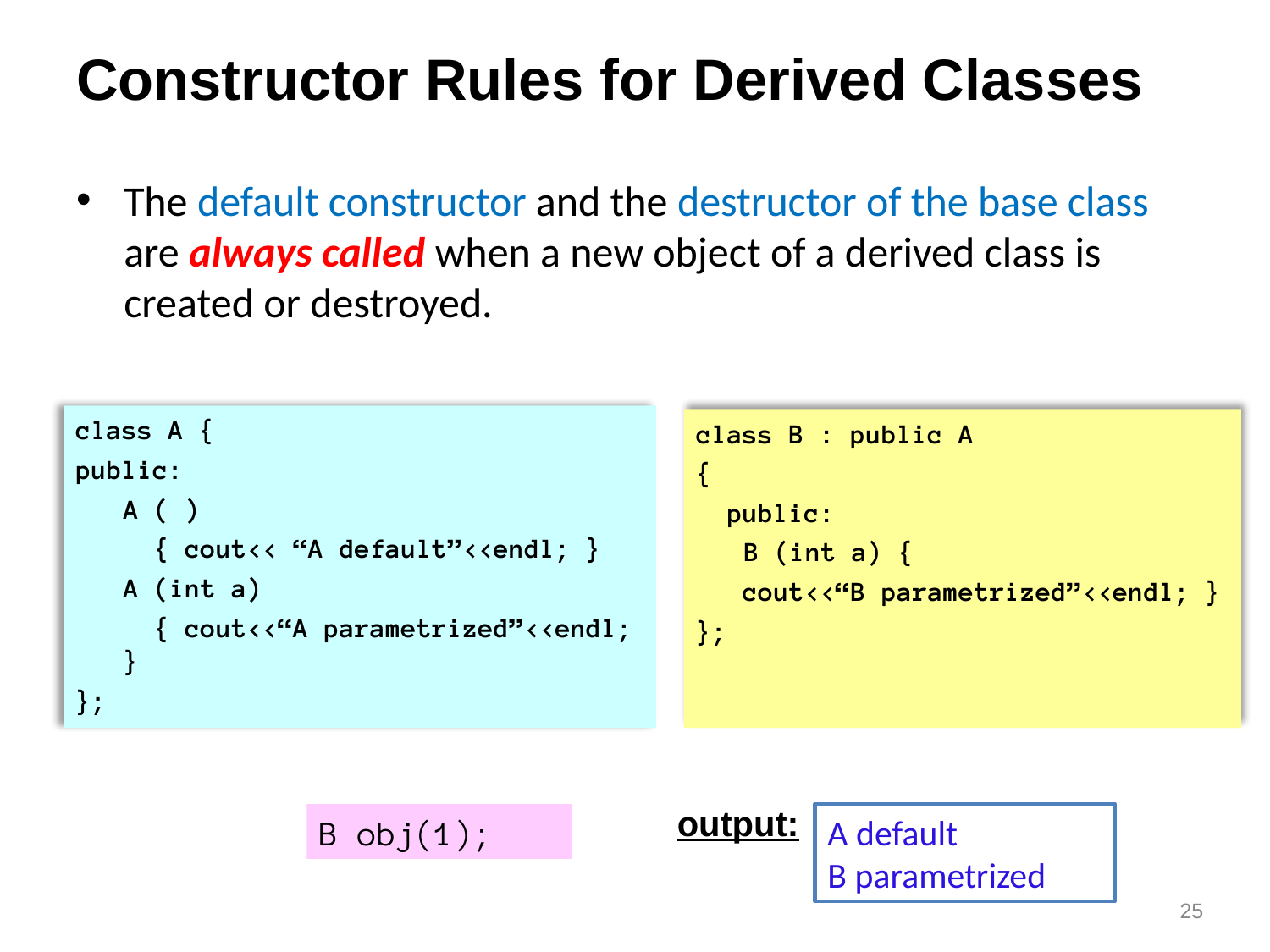

# Constructor Rules for Derived Classes
The default constructor and the destructor of the base class are always called when a new object of a derived class is created or destroyed.
class A {
public:
	A ( )
	  { cout<< “A default”<<endl; }
	A (int a)
	  { cout<<“A parametrized”<<endl; }
};
class B : public A
{
  public:
	B (int a) {
   cout<<“B parametrized”<<endl; }
};
output:
B obj(1);
A default
B parametrized
25